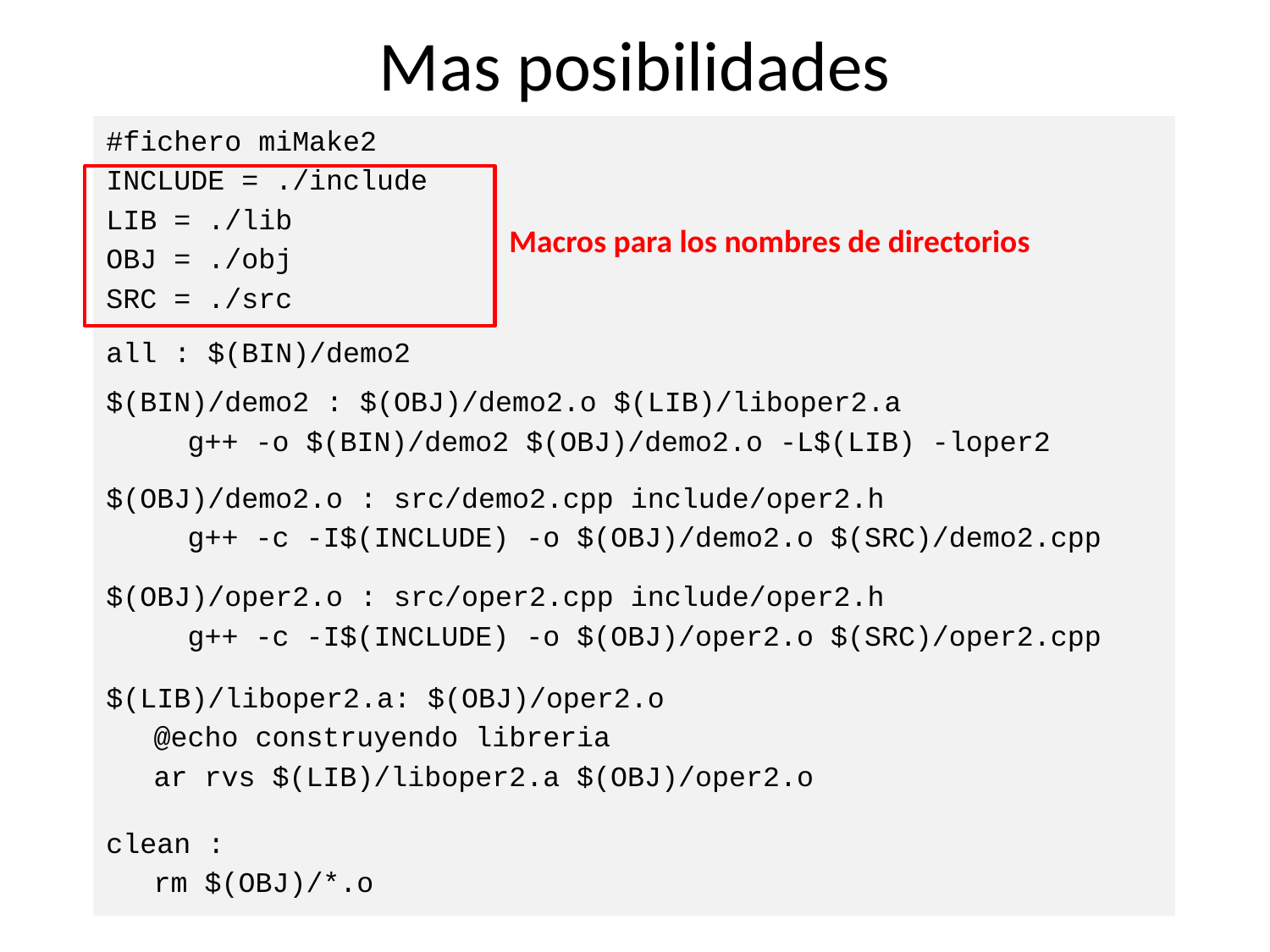

# Mas posibilidades
#fichero miMake2
INCLUDE = ./include
LIB = ./lib
OBJ = ./obj
SRC = ./src

all : $(BIN)/demo2

$(BIN)/demo2 : $(OBJ)/demo2.o $(LIB)/liboper2.a
	  g++ -o $(BIN)/demo2 $(OBJ)/demo2.o -L$(LIB) -loper2

$(OBJ)/demo2.o : src/demo2.cpp include/oper2.h
	  g++ -c -I$(INCLUDE) -o $(OBJ)/demo2.o $(SRC)/demo2.cpp

$(OBJ)/oper2.o : src/oper2.cpp include/oper2.h
	  g++ -c -I$(INCLUDE) -o $(OBJ)/oper2.o $(SRC)/oper2.cpp

$(LIB)/liboper2.a: $(OBJ)/oper2.o
	@echo construyendo libreria
	ar rvs $(LIB)/liboper2.a $(OBJ)/oper2.o

clean :
	rm $(OBJ)/*.o

Macros para los nombres de directorios